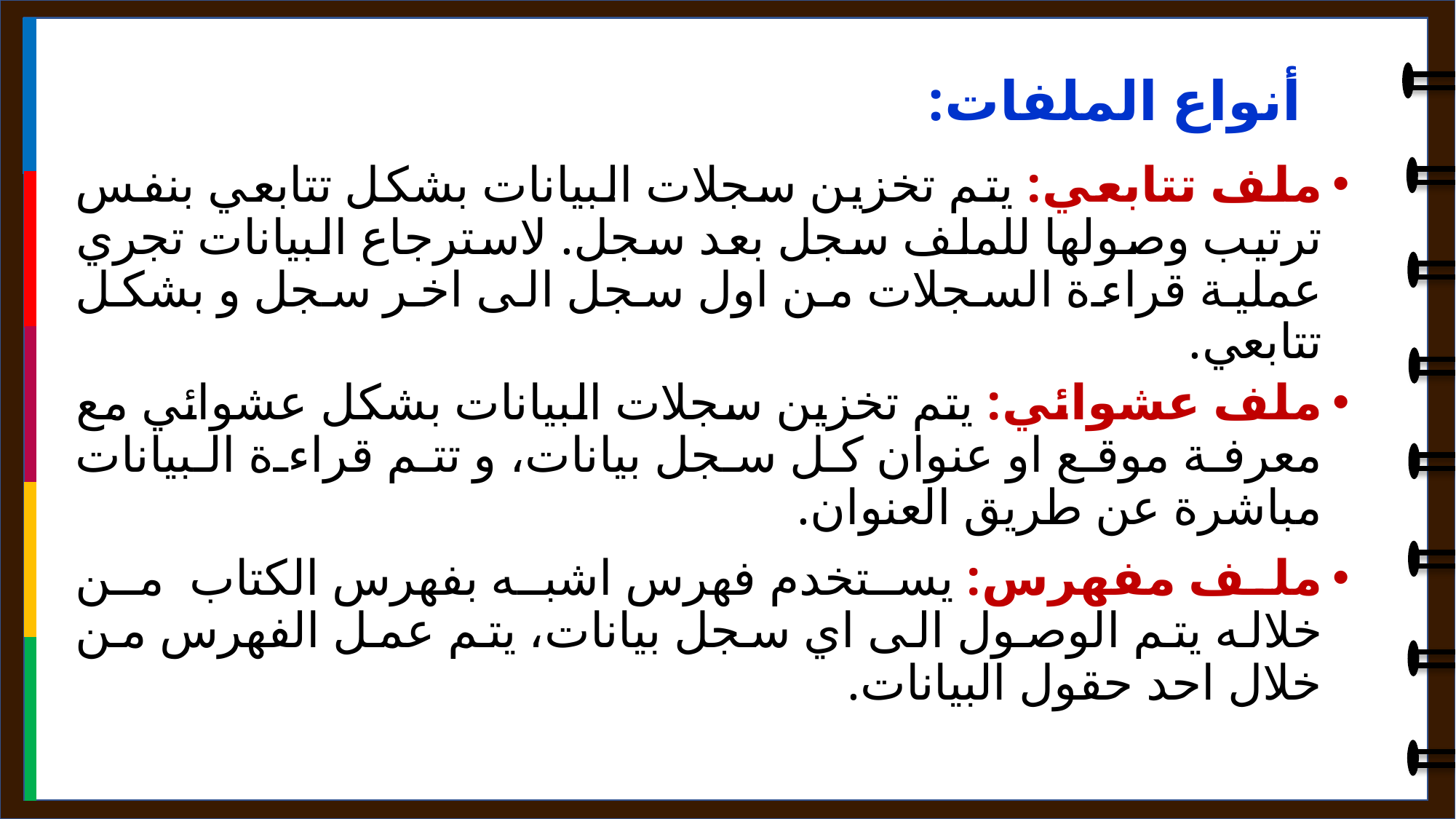

أنواع الملفات:

ملف تتابعي: يتم تخزين سجلات البيانات بشكل تتابعي بنفس ترتيب وصولها للملف سجل بعد سجل. لاسترجاع البيانات تجري عملية قراءة السجلات من اول سجل الى اخر سجل و بشكل تتابعي.

ملف عشوائي: يتم تخزين سجلات البيانات بشكل عشوائي مع معرفة موقع او عنوان كل سجل بيانات، و تتم قراءة البيانات مباشرة عن طريق العنوان.

ملف مفهرس: يستخدم فهرس اشبه بفهرس الكتاب  من خلاله يتم الوصول الى اي سجل بيانات، يتم عمل الفهرس من خلال احد حقول البيانات.